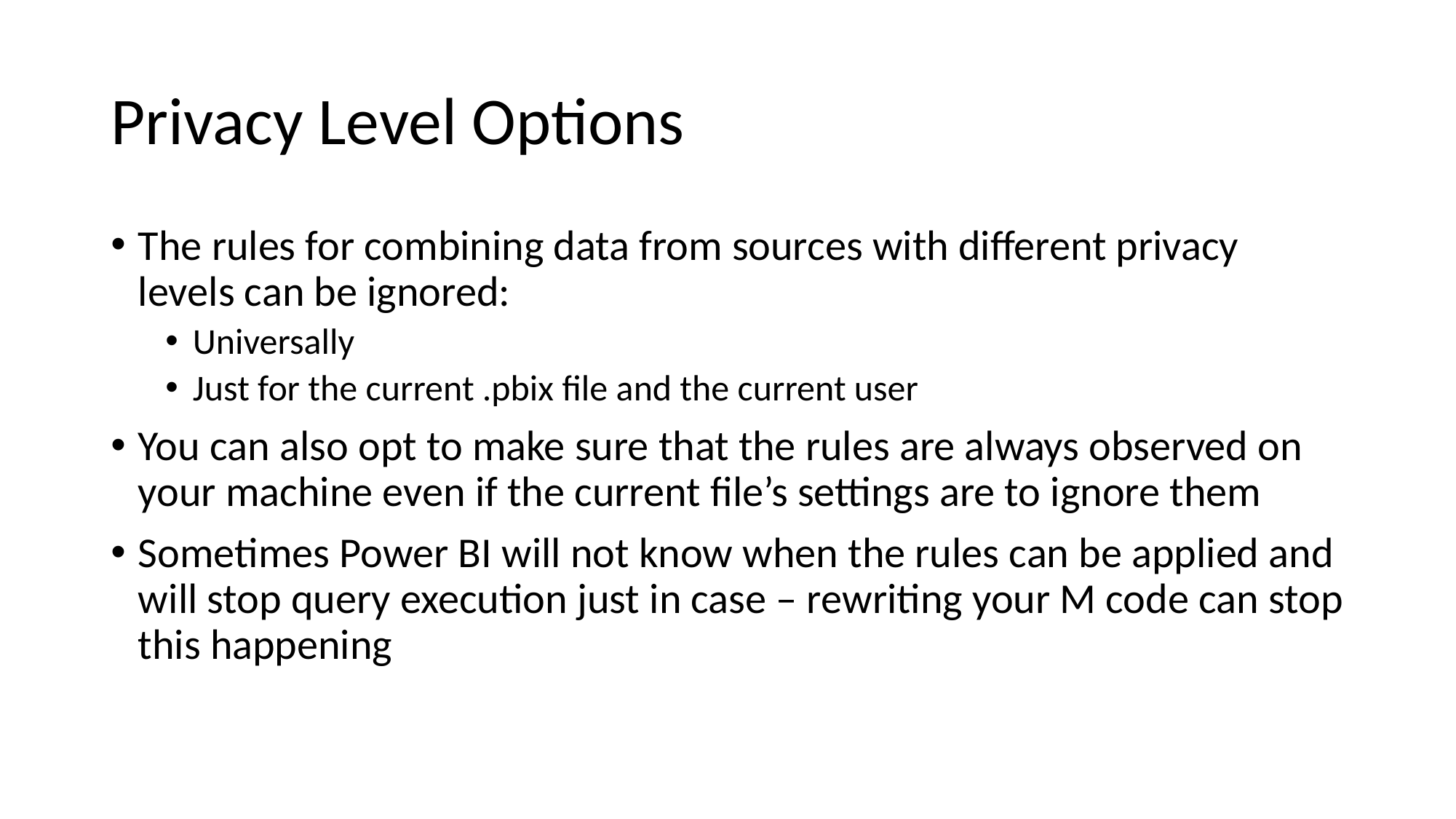

# Privacy Level Options
The rules for combining data from sources with different privacy levels can be ignored:
Universally
Just for the current .pbix file and the current user
You can also opt to make sure that the rules are always observed on your machine even if the current file’s settings are to ignore them
Sometimes Power BI will not know when the rules can be applied and will stop query execution just in case – rewriting your M code can stop this happening